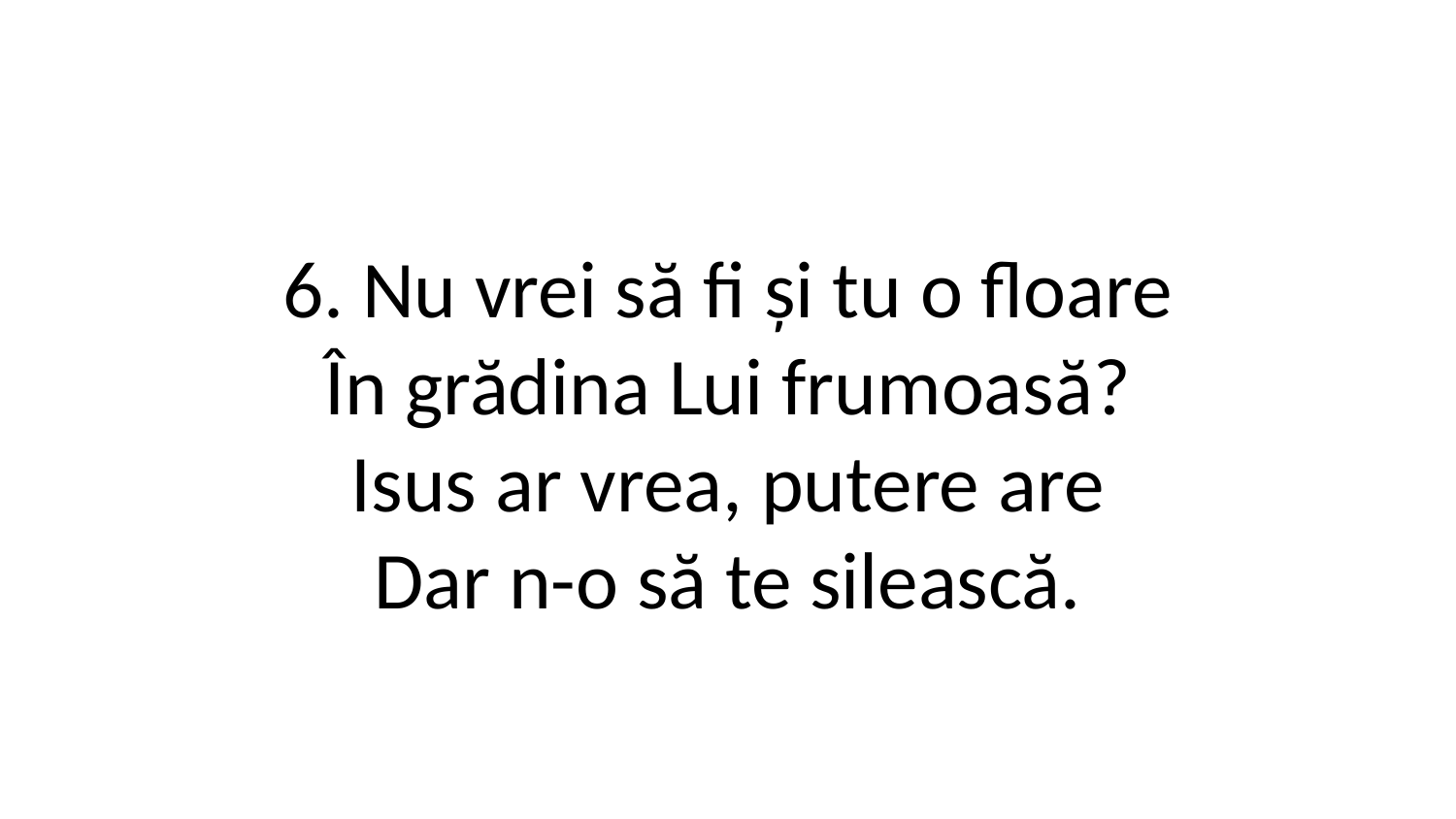

6. Nu vrei să fi și tu o floare
În grădina Lui frumoasă?
Isus ar vrea, putere are
Dar n-o să te silească.